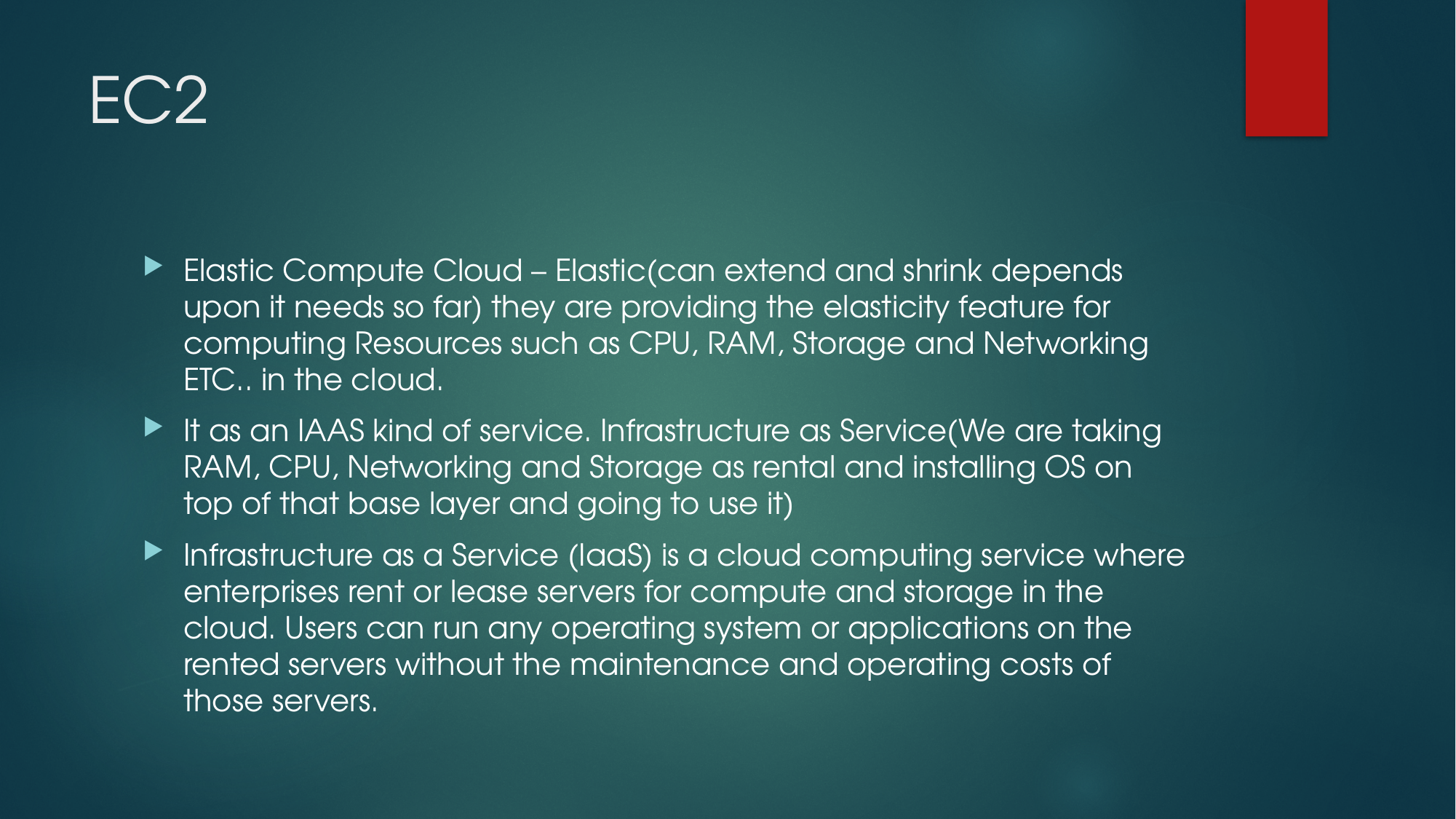

# EC2
Elastic Compute Cloud – Elastic(can extend and shrink depends upon it needs so far) they are providing the elasticity feature for computing Resources such as CPU, RAM, Storage and Networking ETC.. in the cloud.
It as an IAAS kind of service. Infrastructure as Service(We are taking RAM, CPU, Networking and Storage as rental and installing OS on top of that base layer and going to use it)
Infrastructure as a Service (IaaS) is a cloud computing service where enterprises rent or lease servers for compute and storage in the cloud. Users can run any operating system or applications on the rented servers without the maintenance and operating costs of those servers.